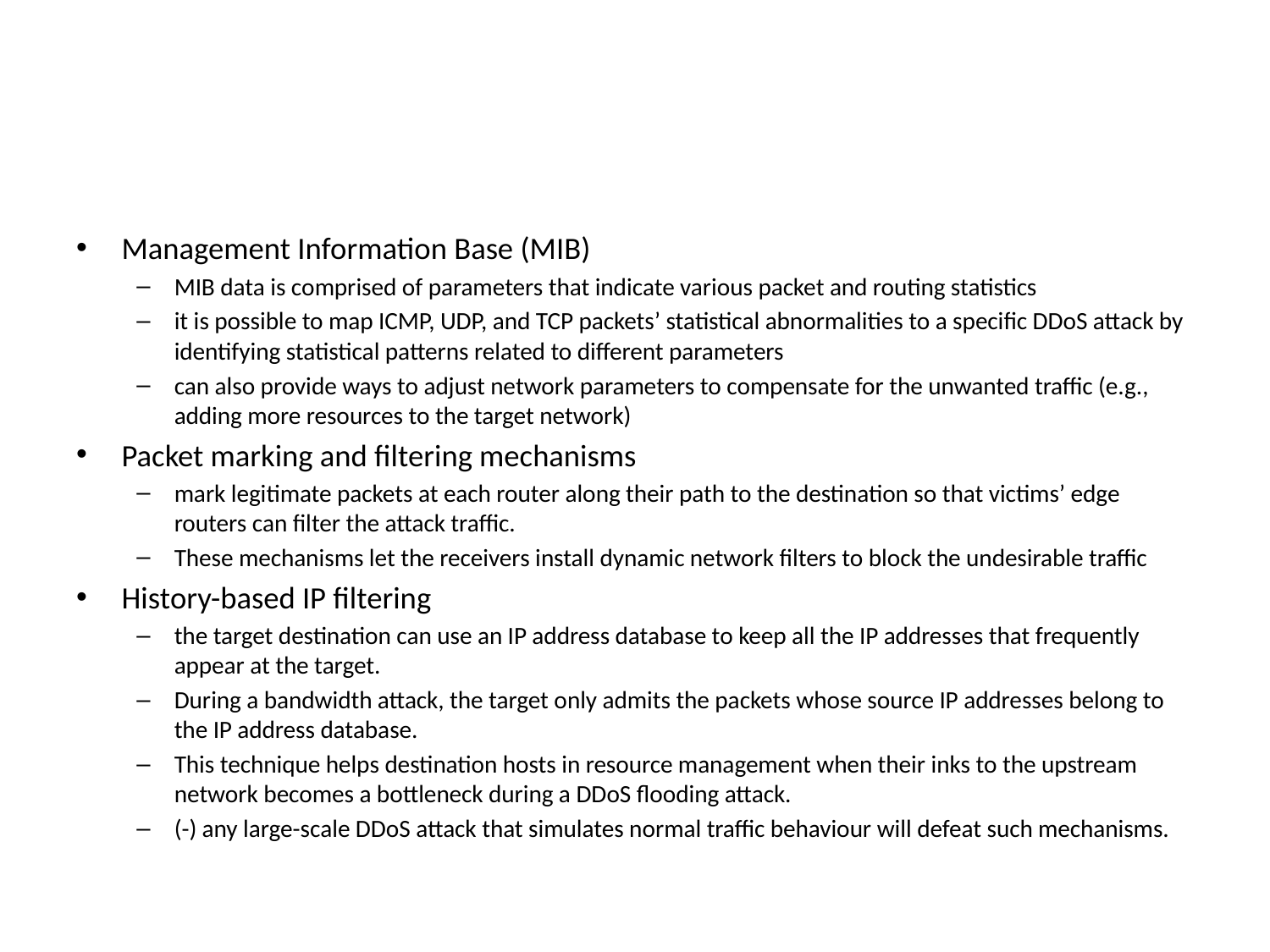

#
Management Information Base (MIB)
MIB data is comprised of parameters that indicate various packet and routing statistics
it is possible to map ICMP, UDP, and TCP packets’ statistical abnormalities to a specific DDoS attack by identifying statistical patterns related to different parameters
can also provide ways to adjust network parameters to compensate for the unwanted traffic (e.g., adding more resources to the target network)
Packet marking and filtering mechanisms
mark legitimate packets at each router along their path to the destination so that victims’ edge routers can filter the attack traffic.
These mechanisms let the receivers install dynamic network filters to block the undesirable traffic
History-based IP filtering
the target destination can use an IP address database to keep all the IP addresses that frequently appear at the target.
During a bandwidth attack, the target only admits the packets whose source IP addresses belong to the IP address database.
This technique helps destination hosts in resource management when their inks to the upstream network becomes a bottleneck during a DDoS flooding attack.
(-) any large-scale DDoS attack that simulates normal traffic behaviour will defeat such mechanisms.